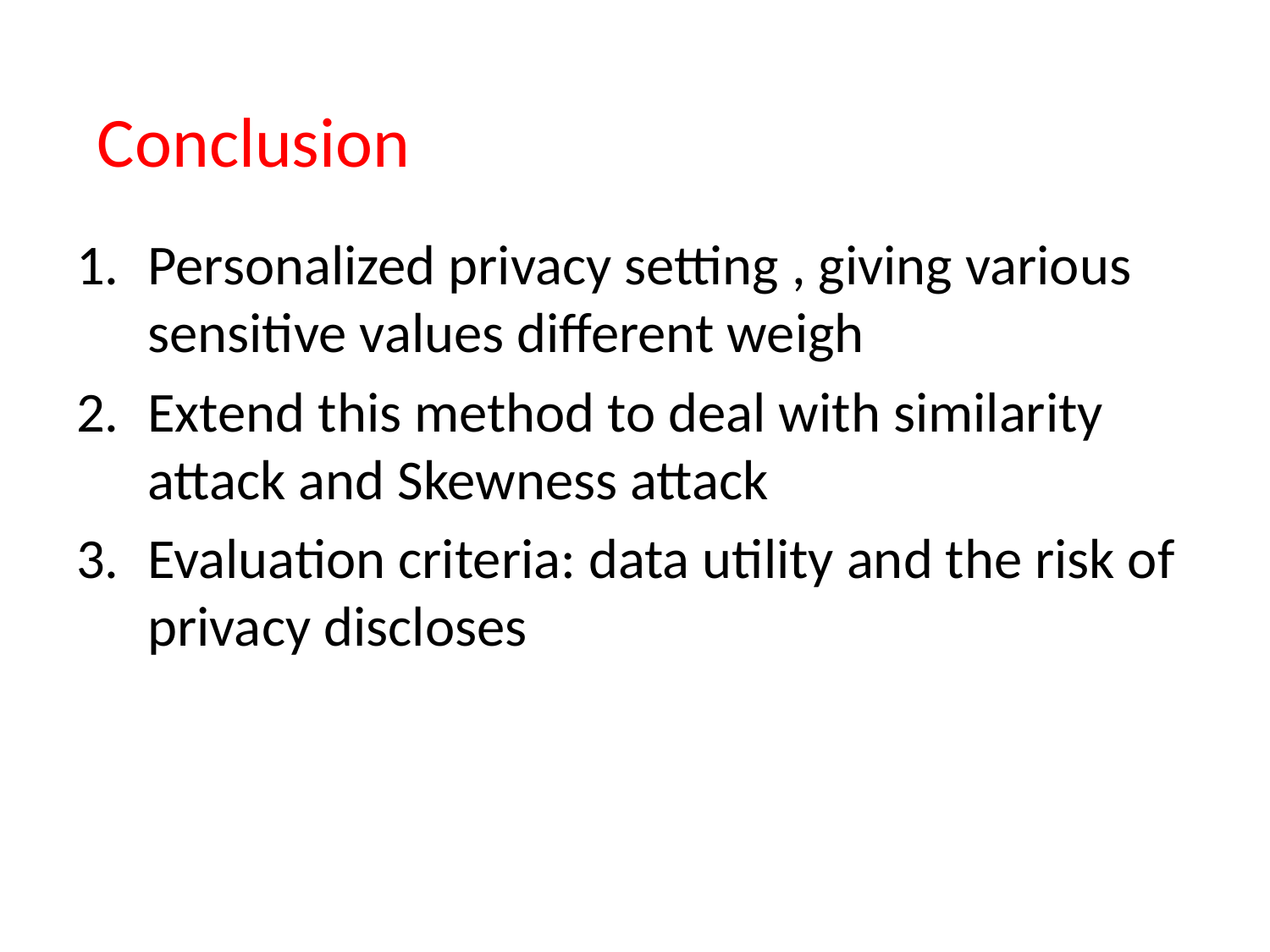

Conclusion
Personalized privacy setting , giving various sensitive values different weigh
Extend this method to deal with similarity attack and Skewness attack
Evaluation criteria: data utility and the risk of privacy discloses